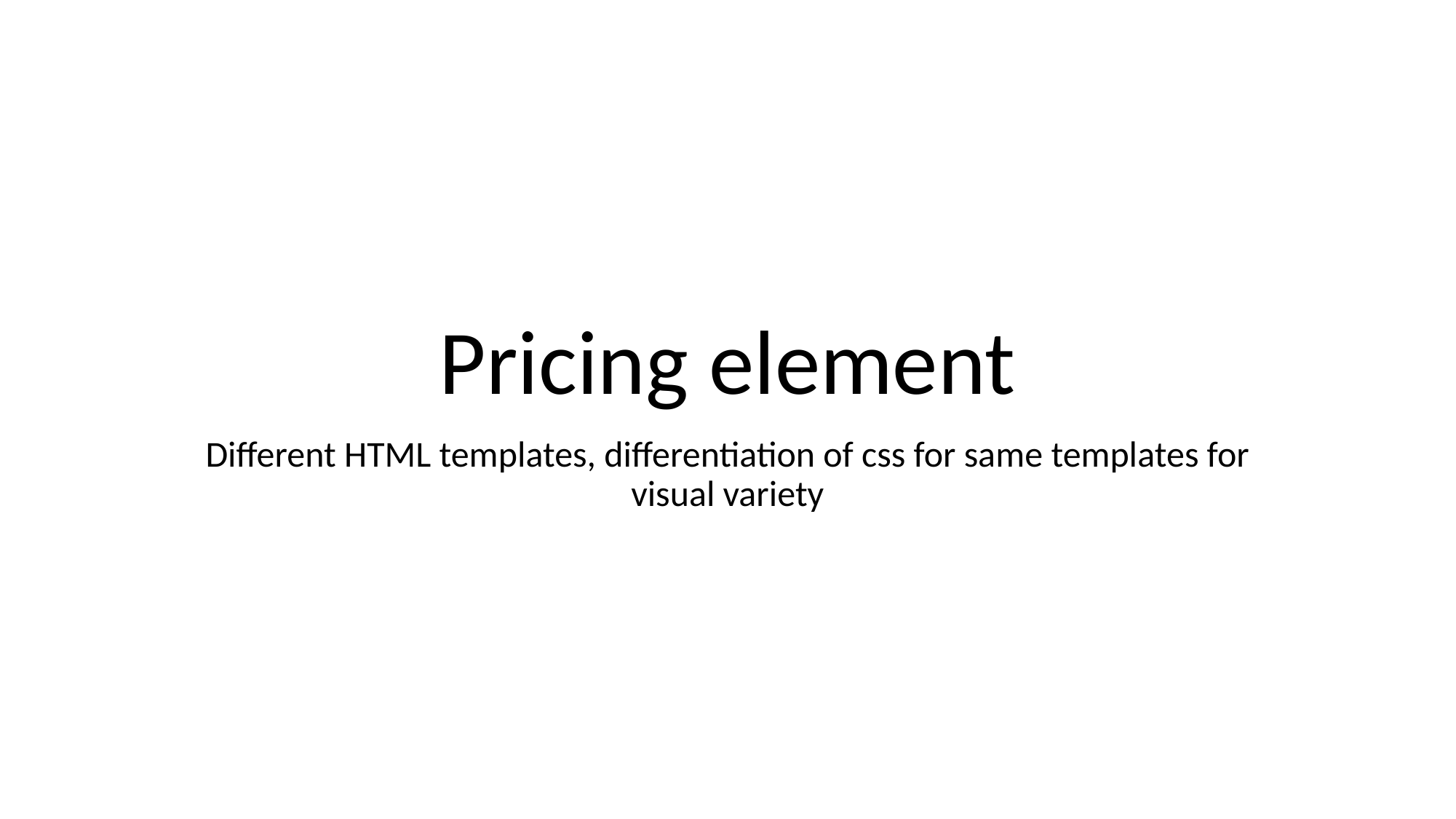

# Pricing element
Different HTML templates, differentiation of css for same templates for visual variety